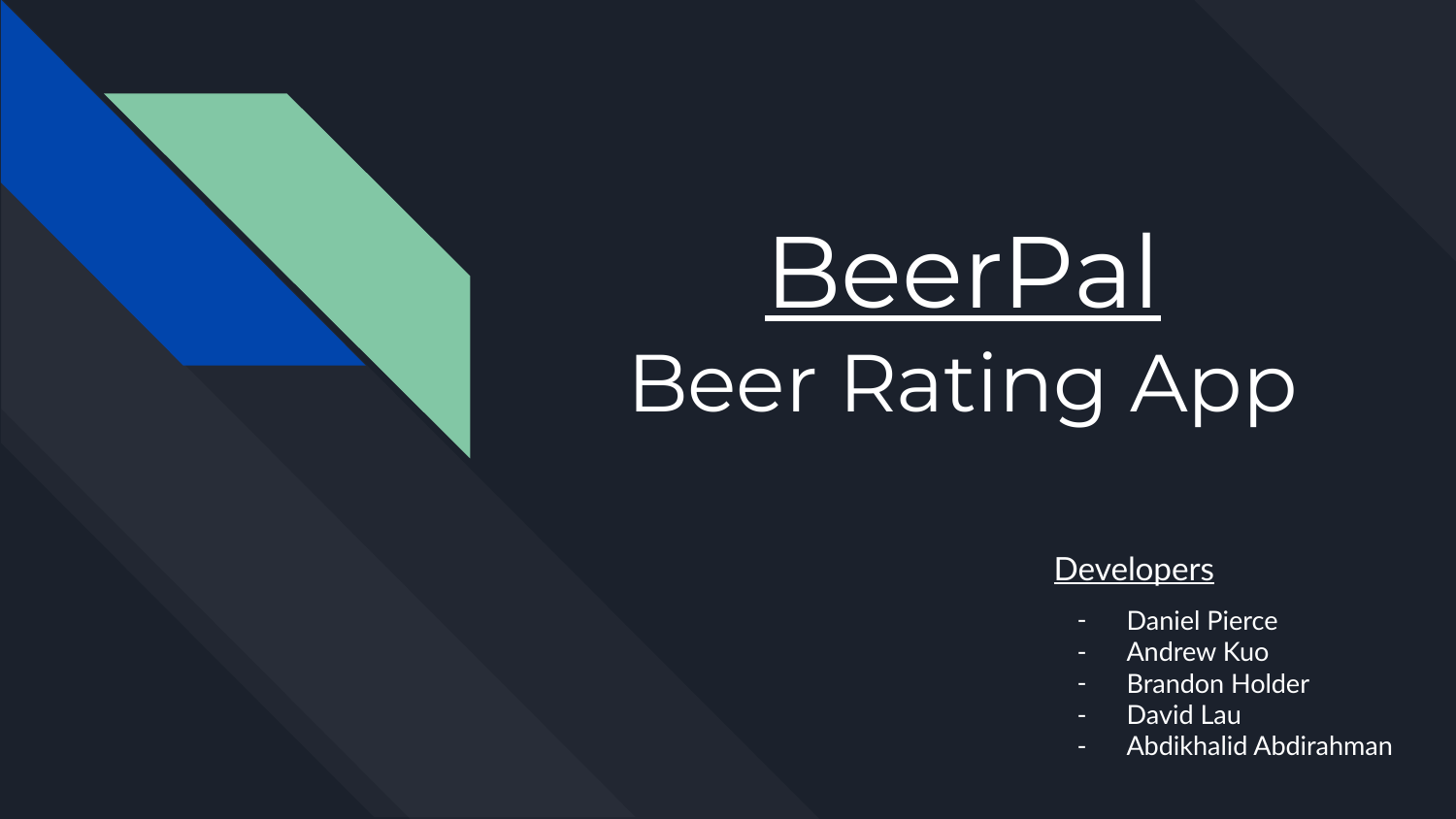

# BeerPal
Beer Rating App
Developers

Daniel Pierce
Andrew Kuo
Brandon Holder
David Lau
Abdikhalid Abdirahman